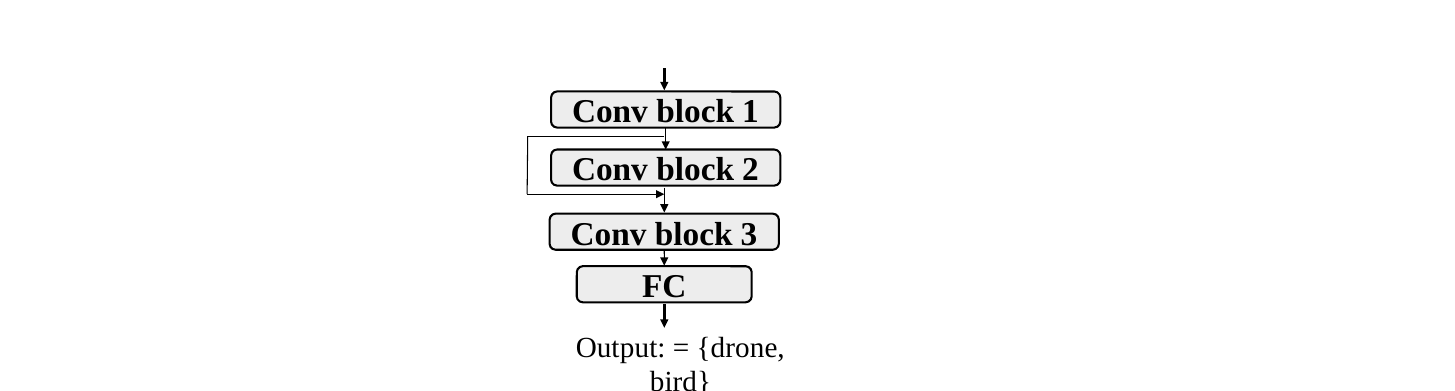

Conv block 1
Conv block 2
Conv block 3
FC
Output: = {drone, bird}